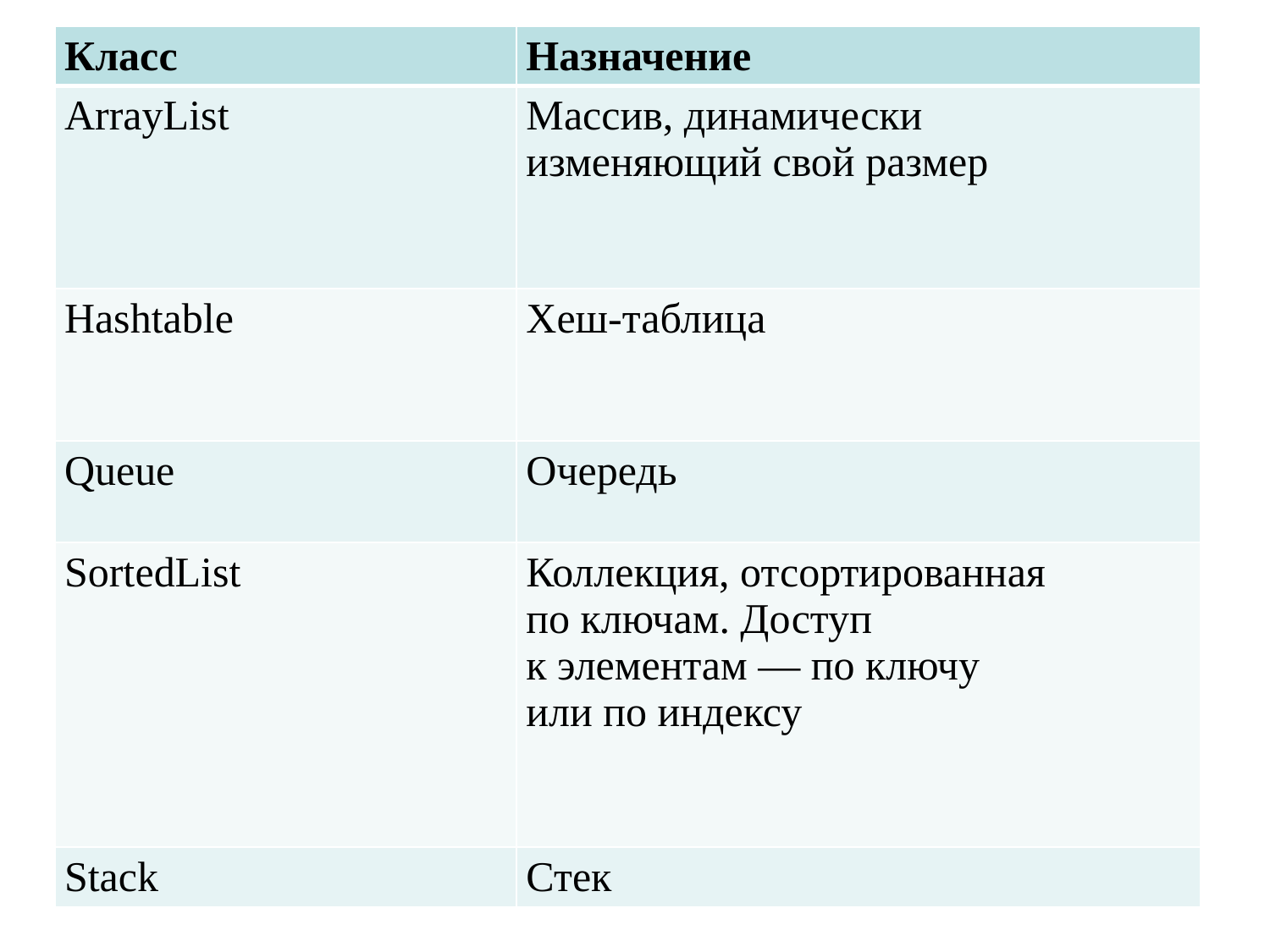

| Класс | Назначение |
| --- | --- |
| ArrayList | Массив, динамически изменяющий свой размер |
| Hashtable | Хеш-таблица |
| Queue | Очередь |
| SortedList | Коллекция, отсортированная по ключам. Доступ к элементам — по ключу или по индексу |
| Stack | Стек |